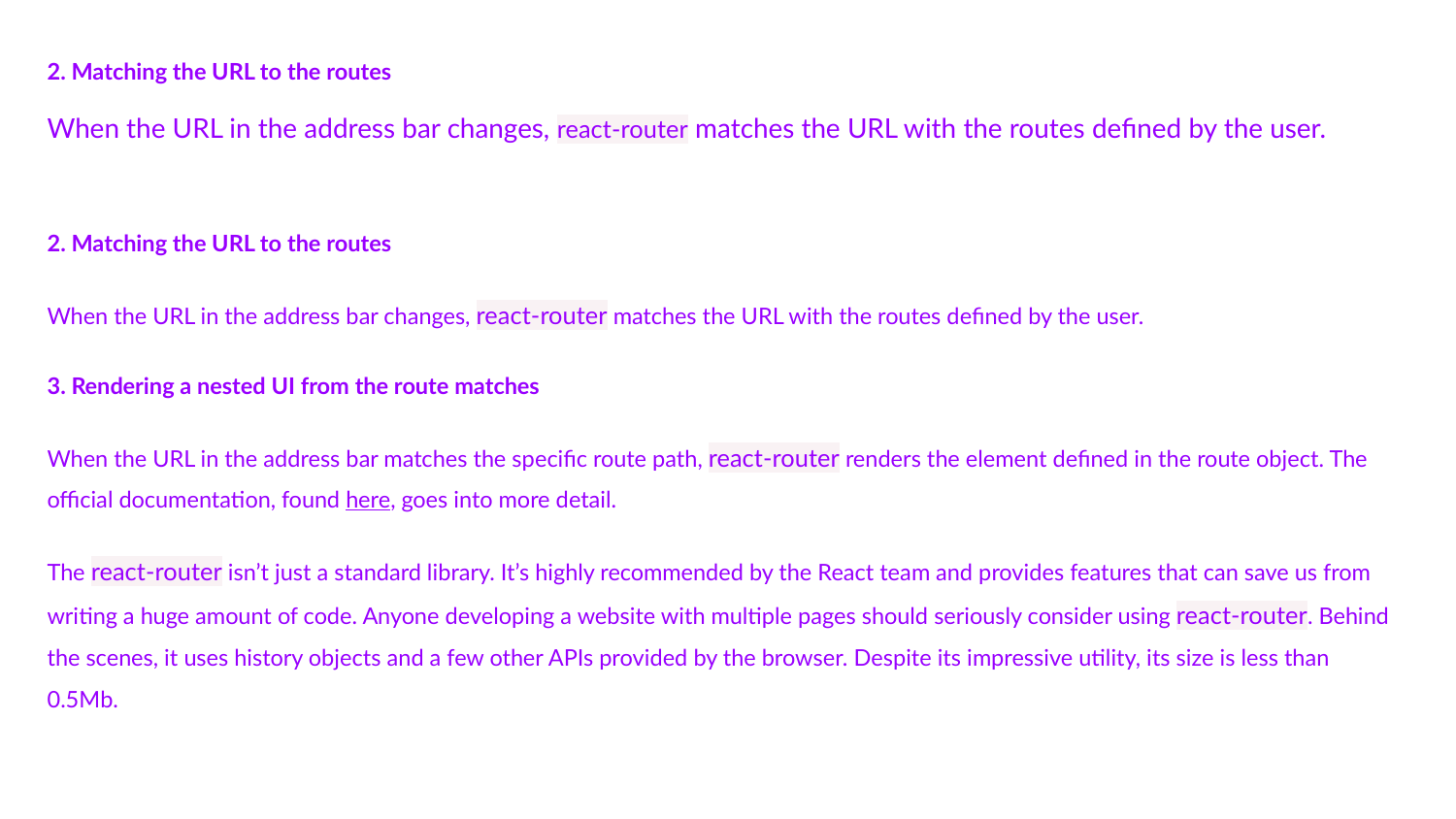

2. Matching the URL to the routes
When the URL in the address bar changes, react-router matches the URL with the routes defined by the user.

2. Matching the URL to the routes
When the URL in the address bar changes, react-router matches the URL with the routes defined by the user.
3. Rendering a nested UI from the route matches
When the URL in the address bar matches the specific route path, react-router renders the element defined in the route object. The official documentation, found here, goes into more detail.
The react-router isn’t just a standard library. It’s highly recommended by the React team and provides features that can save us from writing a huge amount of code. Anyone developing a website with multiple pages should seriously consider using react-router. Behind the scenes, it uses history objects and a few other APIs provided by the browser. Despite its impressive utility, its size is less than 0.5Mb.